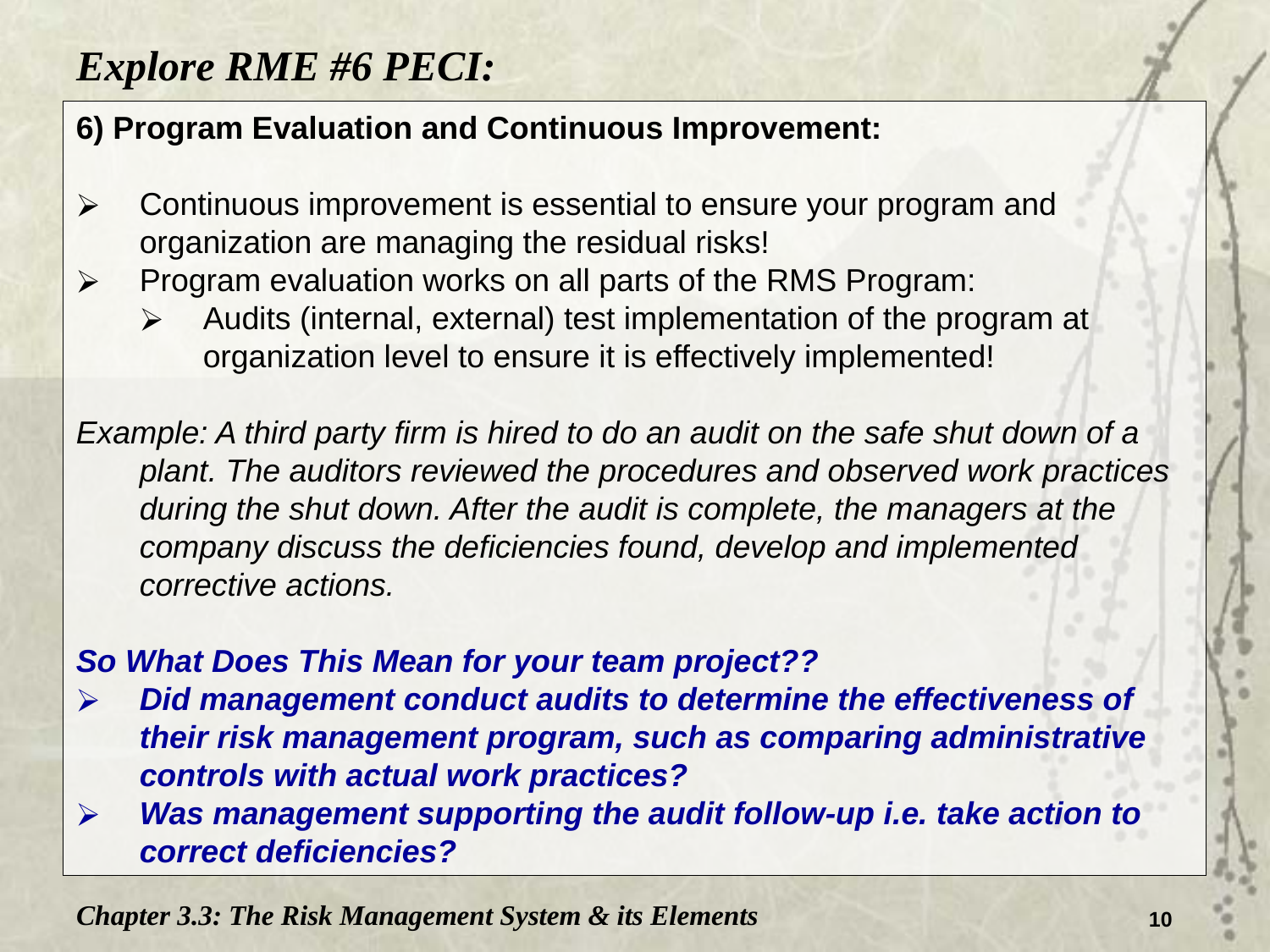

Explore RME #6 PECI:
6) Program Evaluation and Continuous Improvement:

Continuous improvement is essential to ensure your program and organization are managing the residual risks!
Program evaluation works on all parts of the RMS Program:
Audits (internal, external) test implementation of the program at organization level to ensure it is effectively implemented!

Example: A third party firm is hired to do an audit on the safe shut down of a plant. The auditors reviewed the procedures and observed work practices during the shut down. After the audit is complete, the managers at the company discuss the deficiencies found, develop and implemented corrective actions.

So What Does This Mean for your team project??
Did management conduct audits to determine the effectiveness of their risk management program, such as comparing administrative controls with actual work practices?
Was management supporting the audit follow-up i.e. take action to correct deficiencies?

Chapter 3.3: The Risk Management System & its Elements
10